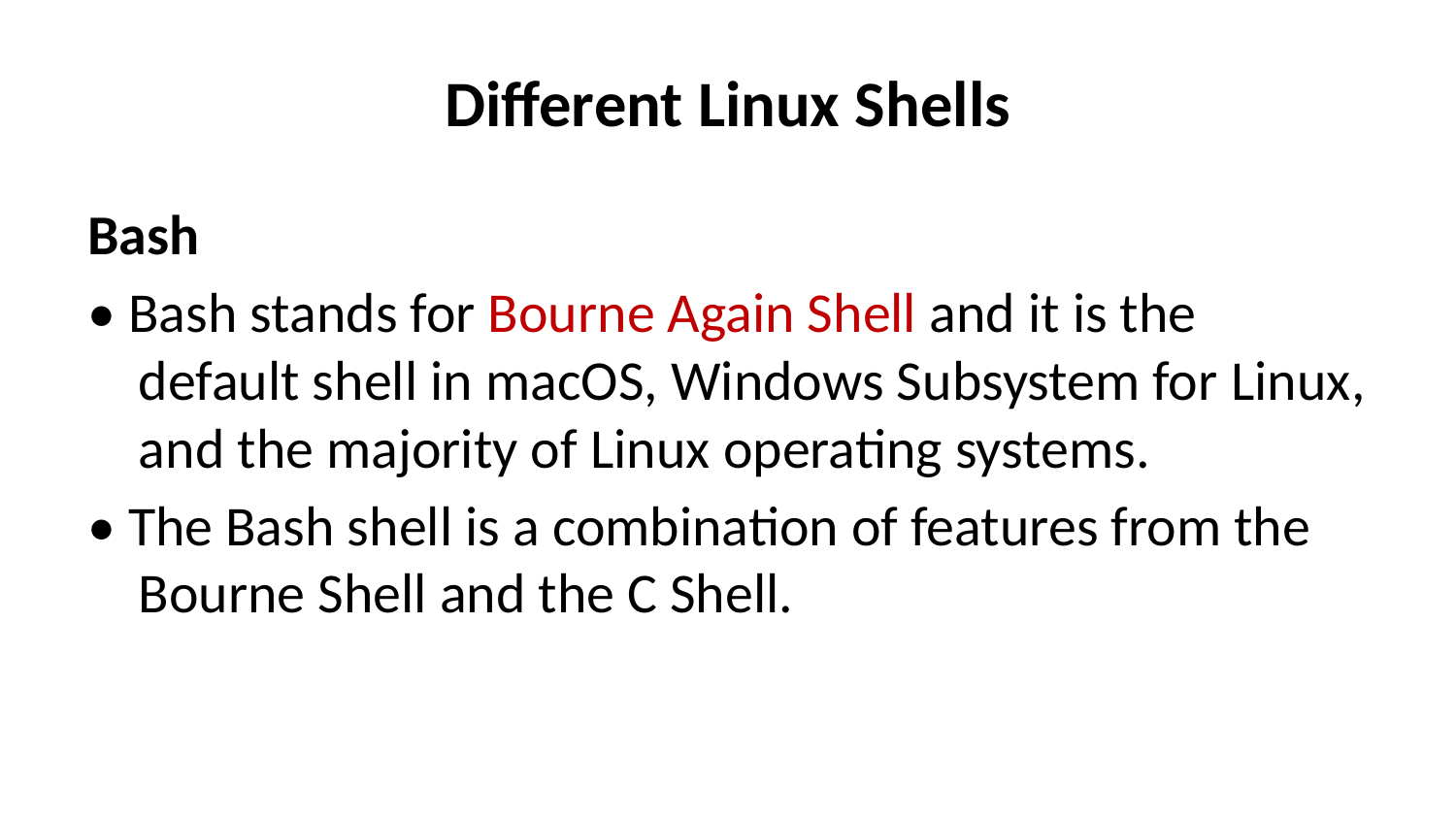

# Different Linux Shells
Bash
• Bash stands for Bourne Again Shell and it is the default shell in macOS, Windows Subsystem for Linux, and the majority of Linux operating systems.
• The Bash shell is a combination of features from the Bourne Shell and the C Shell.